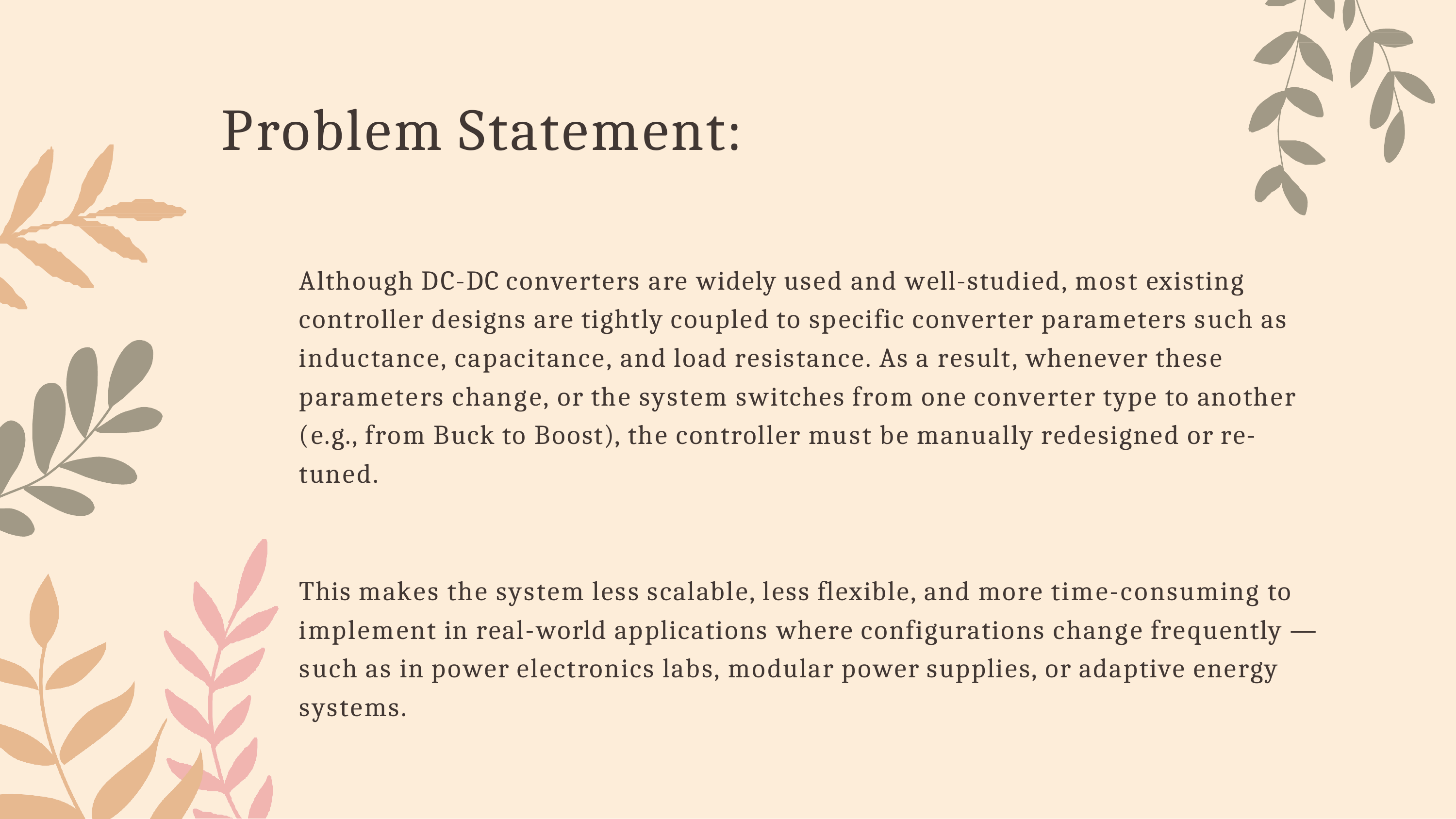

# Problem Statement:
Although DC-DC converters are widely used and well-studied, most existing controller designs are tightly coupled to specific converter parameters such as inductance, capacitance, and load resistance. As a result, whenever these parameters change, or the system switches from one converter type to another (e.g., from Buck to Boost), the controller must be manually redesigned or re- tuned.

This makes the system less scalable, less flexible, and more time-consuming to implement in real-world applications where configurations change frequently — such as in power electronics labs, modular power supplies, or adaptive energy systems.